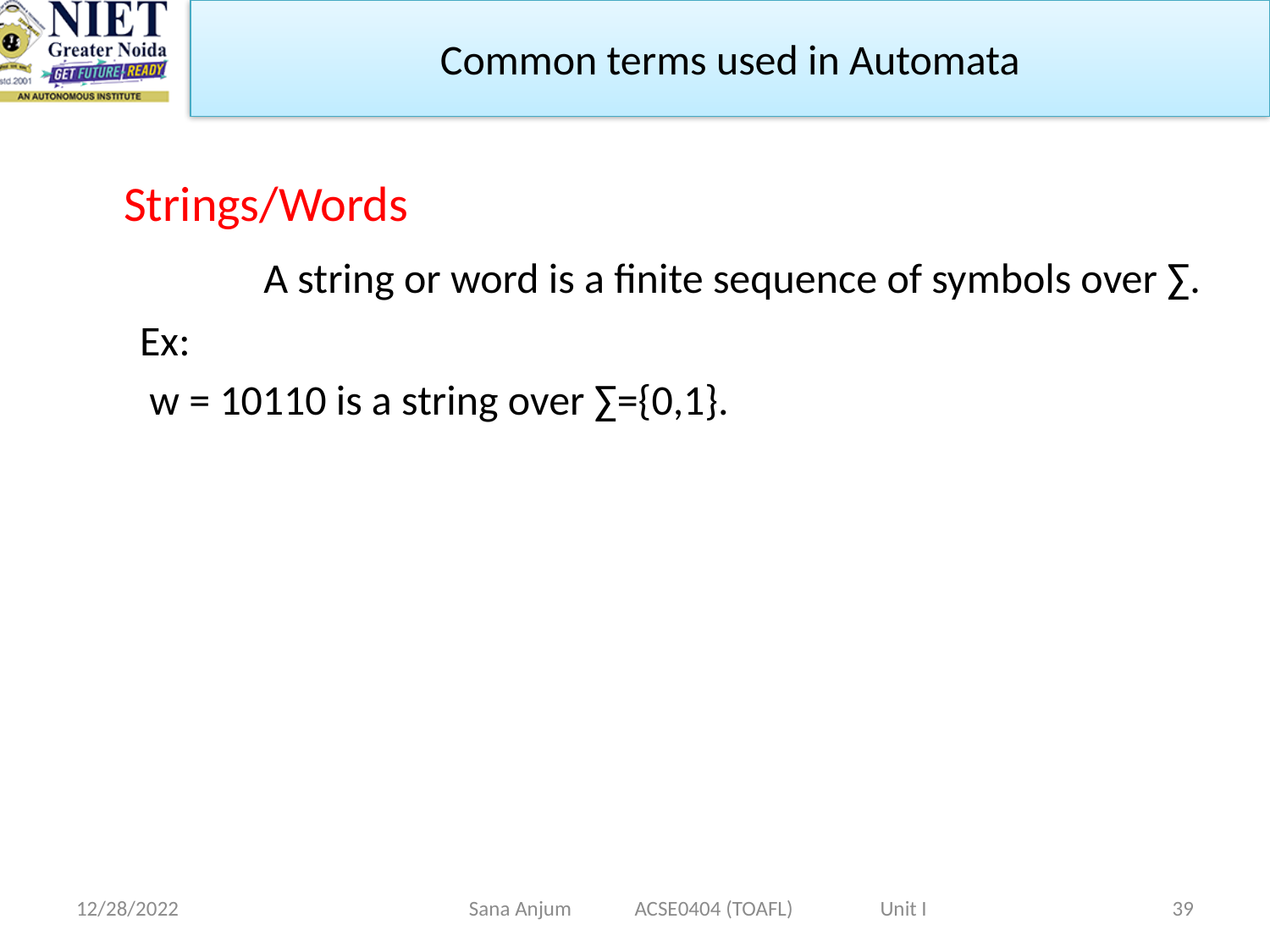

Common terms used in Automata
	Strings/Words
		 A string or word is a finite sequence of symbols over ∑.
Ex:
 w = 10110 is a string over ∑={0,1}.

12/28/2022
Sana Anjum             ACSE0404 (TOAFL)                  Unit I
39